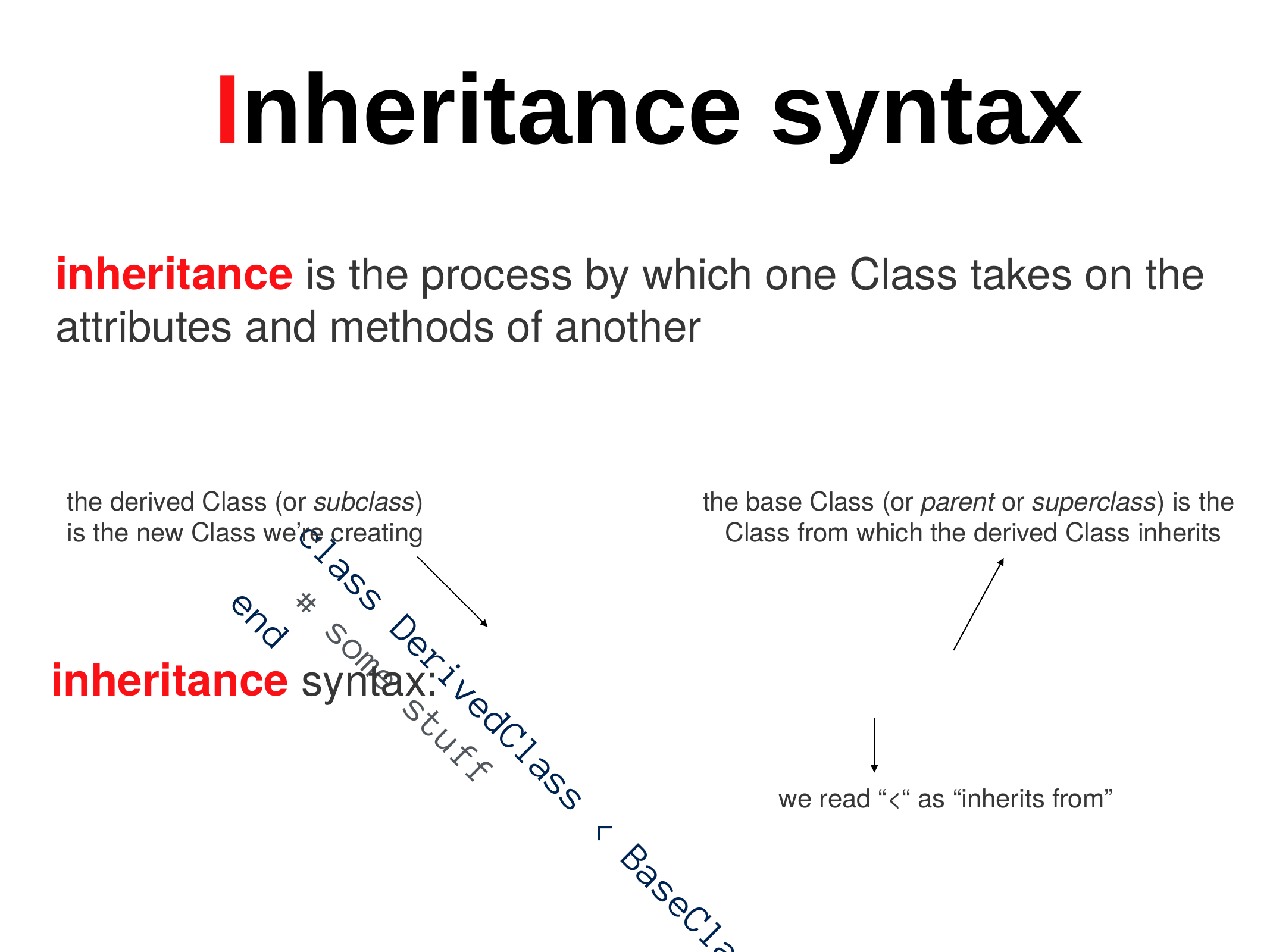

Inheritance syntax
inheritance is the process by which one Class takes on the attributes and methods of another
the derived Class (or subclass)
is the new Class we’re creating
the base Class (or parent or superclass) is the Class from which the derived Class inherits

inheritance syntax:

class DerivedClass < BaseClass
  # some stuff
end
we read “<“ as “inherits from”